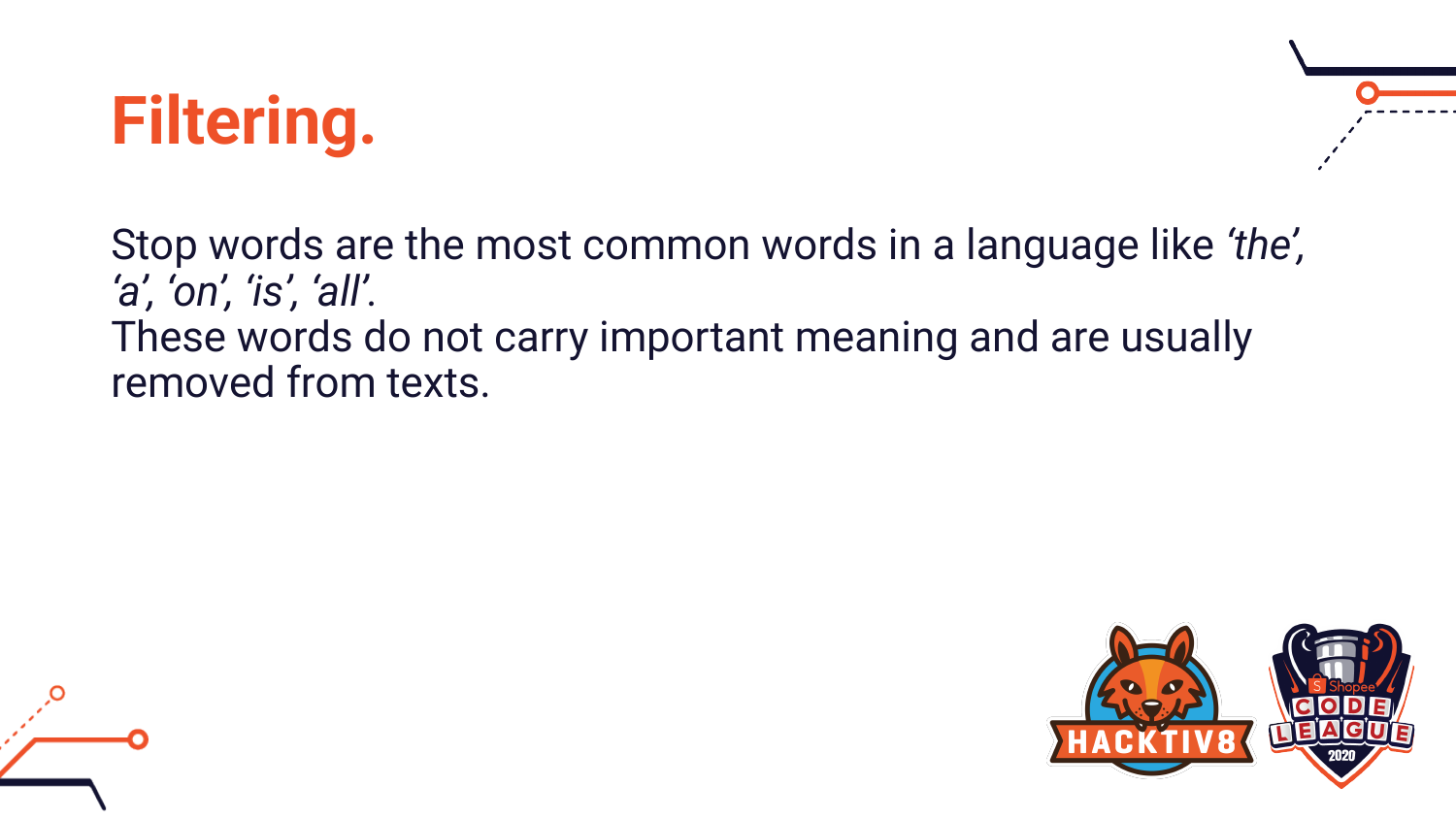

# Filtering.
Stop words are the most common words in a language like ‘the’, ‘a’, ‘on’, ‘is’, ‘all’.
These words do not carry important meaning and are usually removed from texts.